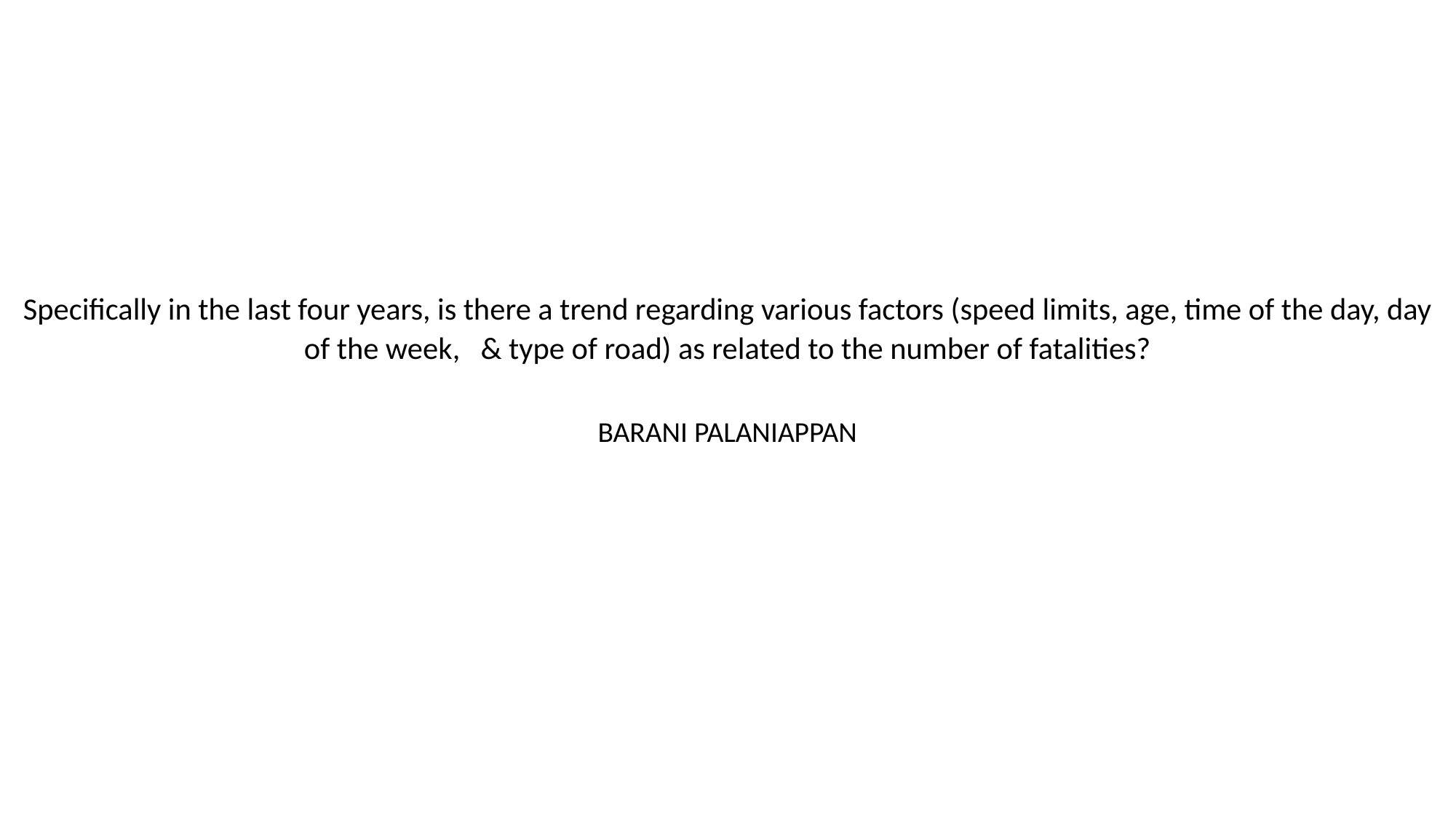

# Specifically in the last four years, is there a trend regarding various factors (speed limits, age, time of the day, day of the week,   & type of road) as related to the number of fatalities?

BARANI PALANIAPPAN